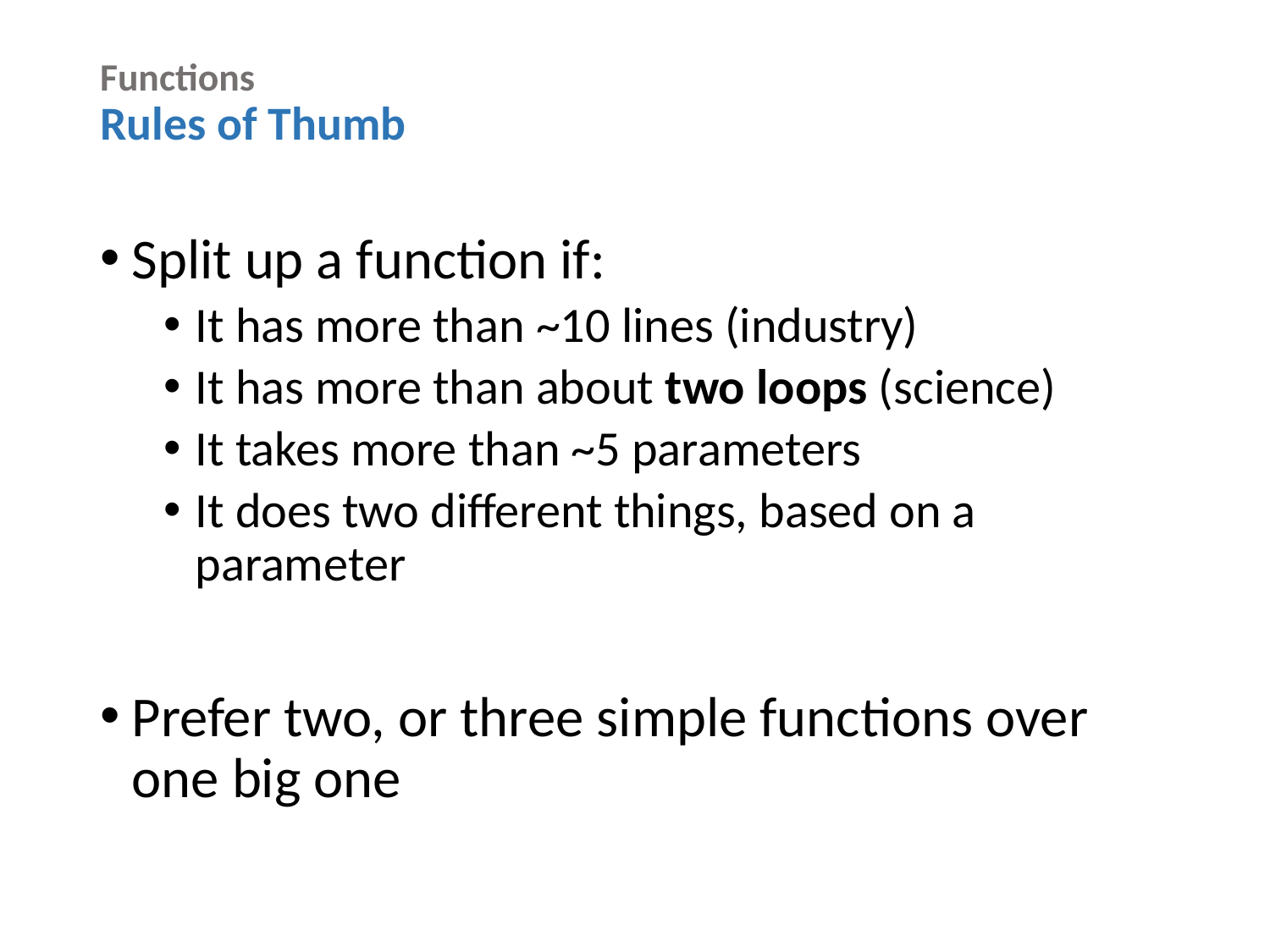

# Functions Rules of Thumb
Split up a function if:
It has more than ~10 lines (industry)
It has more than about two loops (science)
It takes more than ~5 parameters
It does two different things, based on a parameter

Prefer two, or three simple functions over one big one